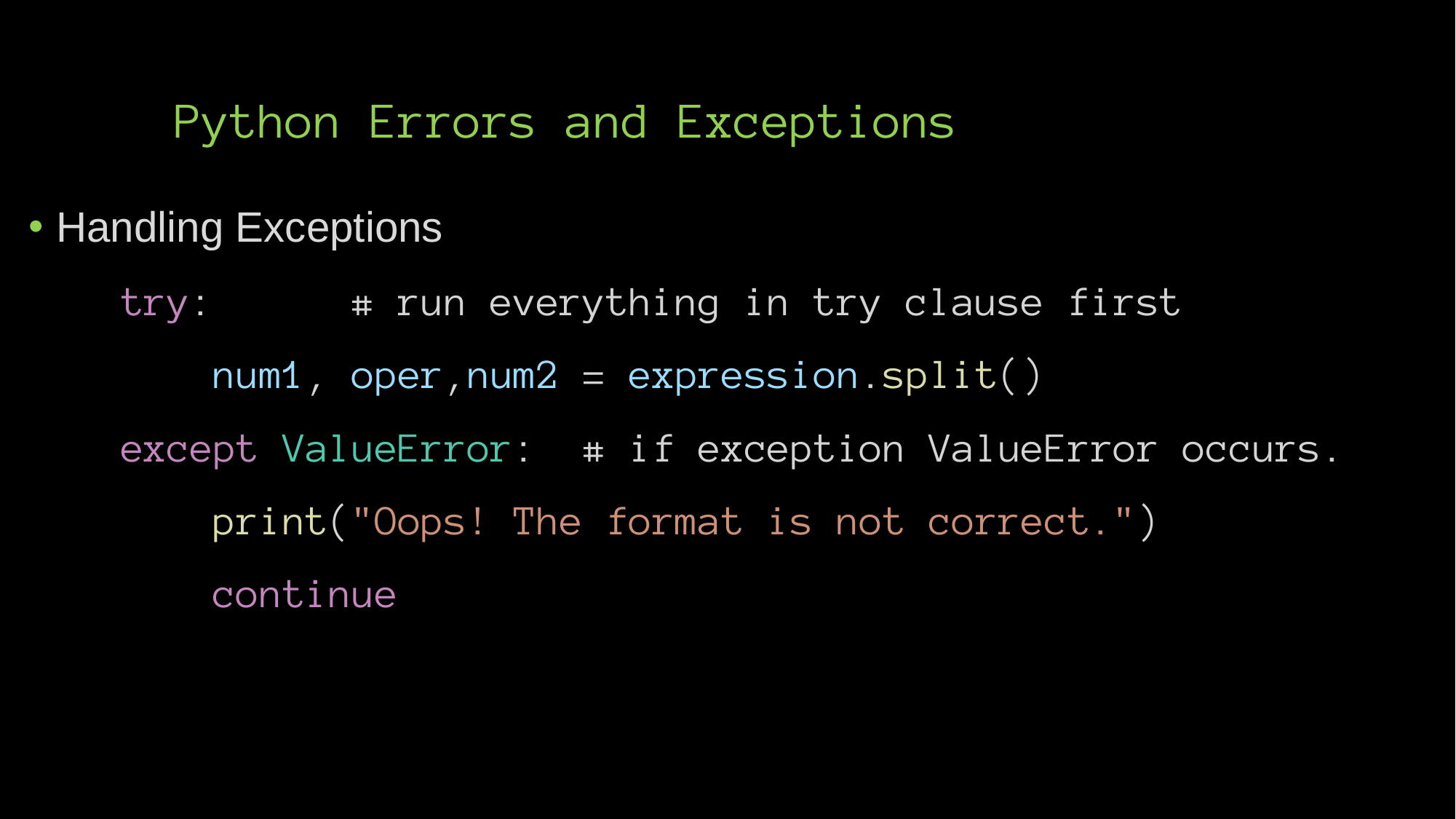

# Python Errors and Exceptions
Handling Exceptions
    try:      # run everything in try clause first
        num1, oper,num2 = expression.split()
    except ValueError:  # if exception ValueError occurs.
        print("Oops! The format is not correct.")
        continue